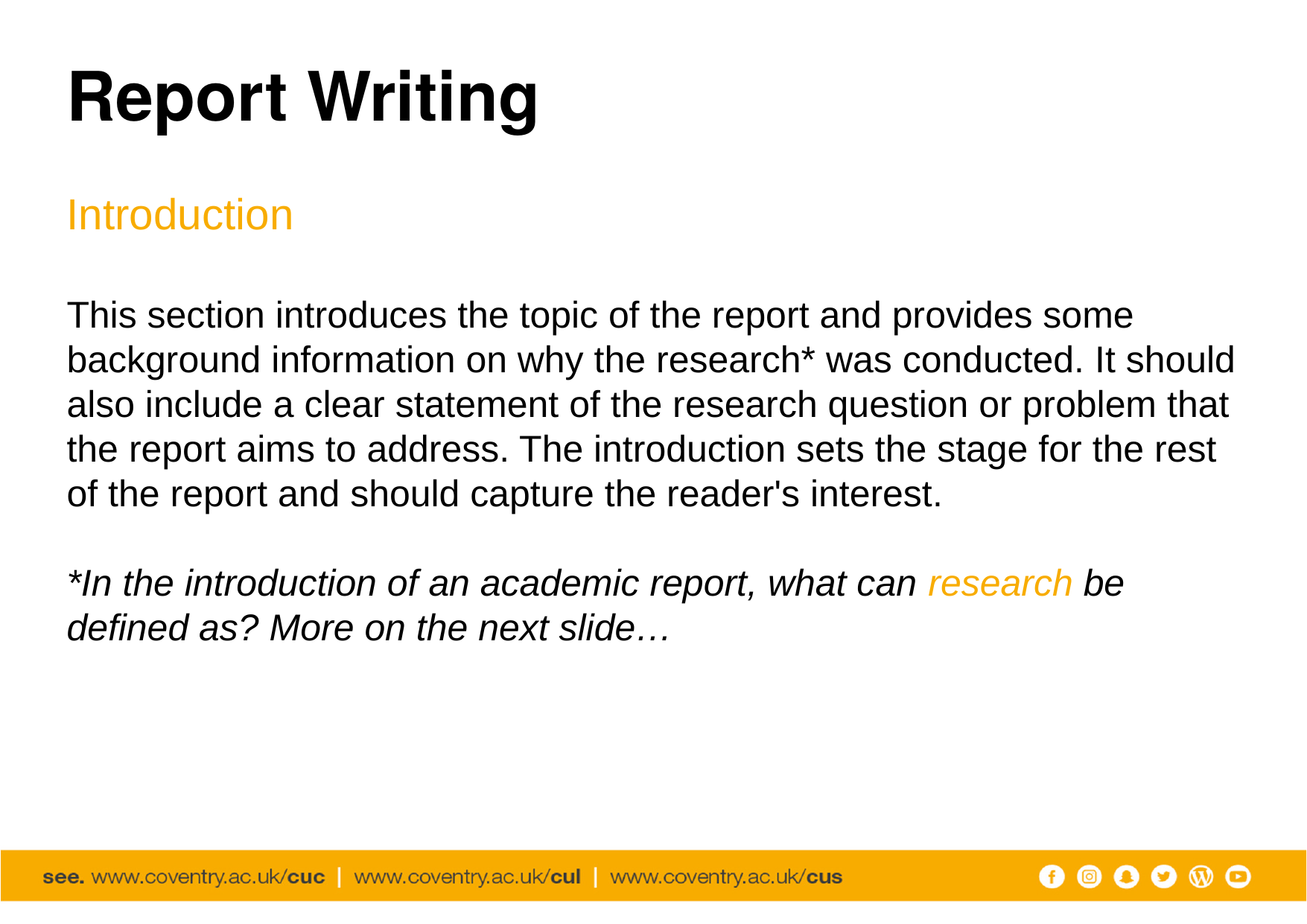

# Report Writing
Introduction

This section introduces the topic of the report and provides some background information on why the research* was conducted. It should also include a clear statement of the research question or problem that the report aims to address. The introduction sets the stage for the rest of the report and should capture the reader's interest.

*In the introduction of an academic report, what can research be defined as? More on the next slide…